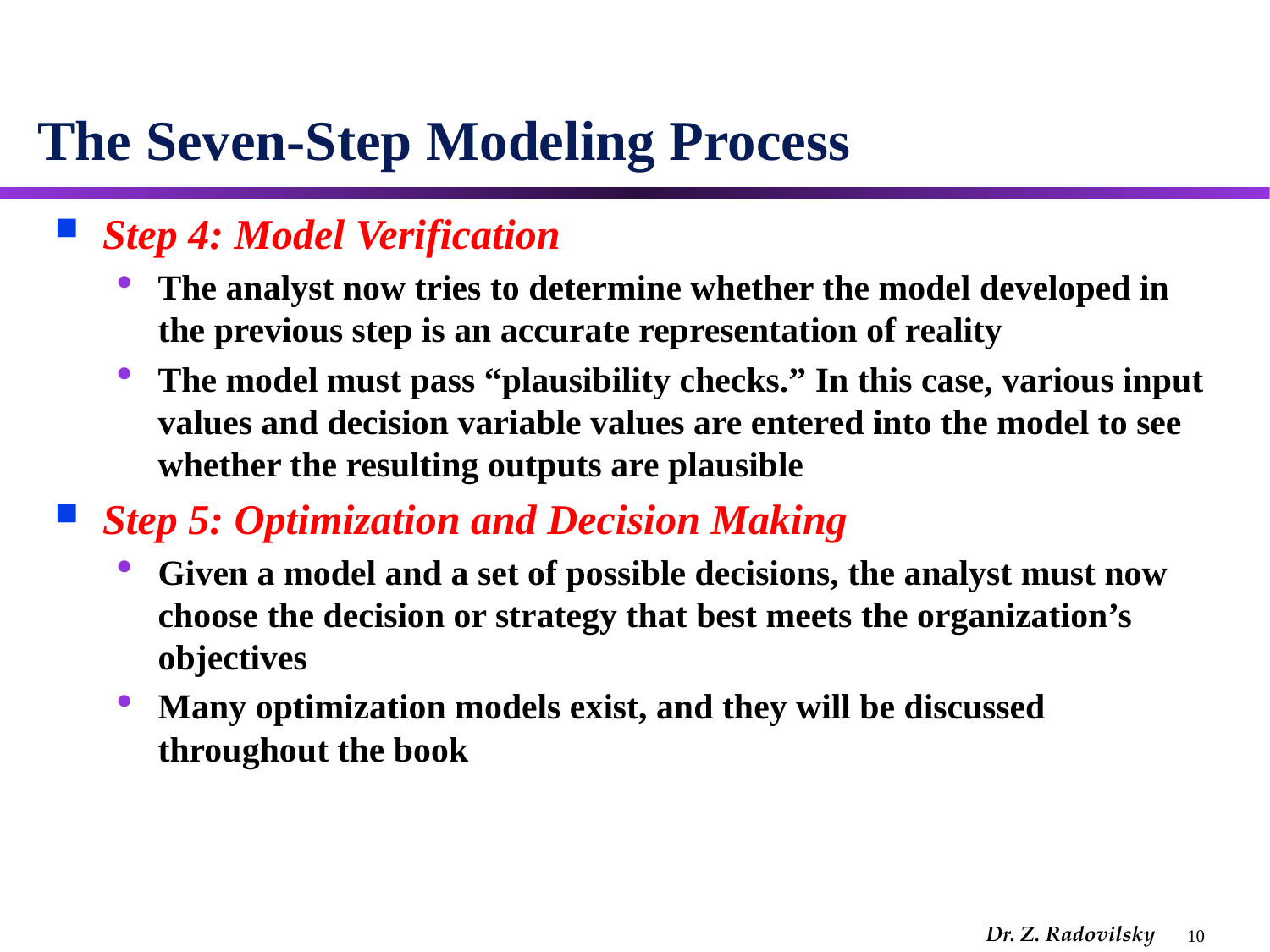

# The Seven-Step Modeling Process
Step 4: Model Verification
The analyst now tries to determine whether the model developed in the previous step is an accurate representation of reality
The model must pass “plausibility checks.” In this case, various input values and decision variable values are entered into the model to see whether the resulting outputs are plausible
Step 5: Optimization and Decision Making
Given a model and a set of possible decisions, the analyst must now choose the decision or strategy that best meets the organization’s objectives
Many optimization models exist, and they will be discussed throughout the book